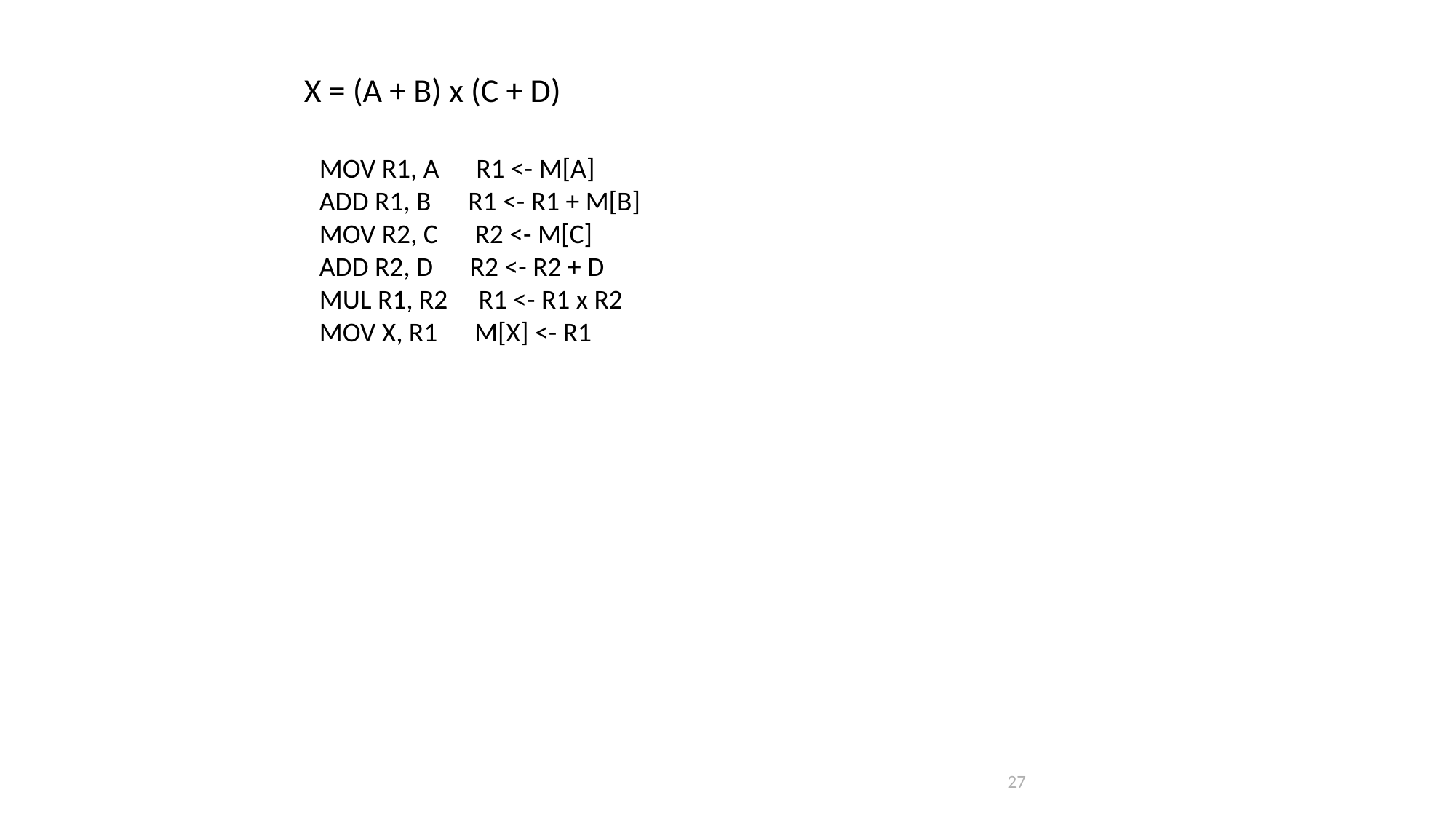

X = (A + B) x (C + D)
MOV R1, A      R1 <- M[A]
ADD R1, B      R1 <- R1 + M[B]
MOV R2, C      R2 <- M[C]
ADD R2, D      R2 <- R2 + D
MUL R1, R2     R1 <- R1 x R2
MOV X, R1      M[X] <- R1
27